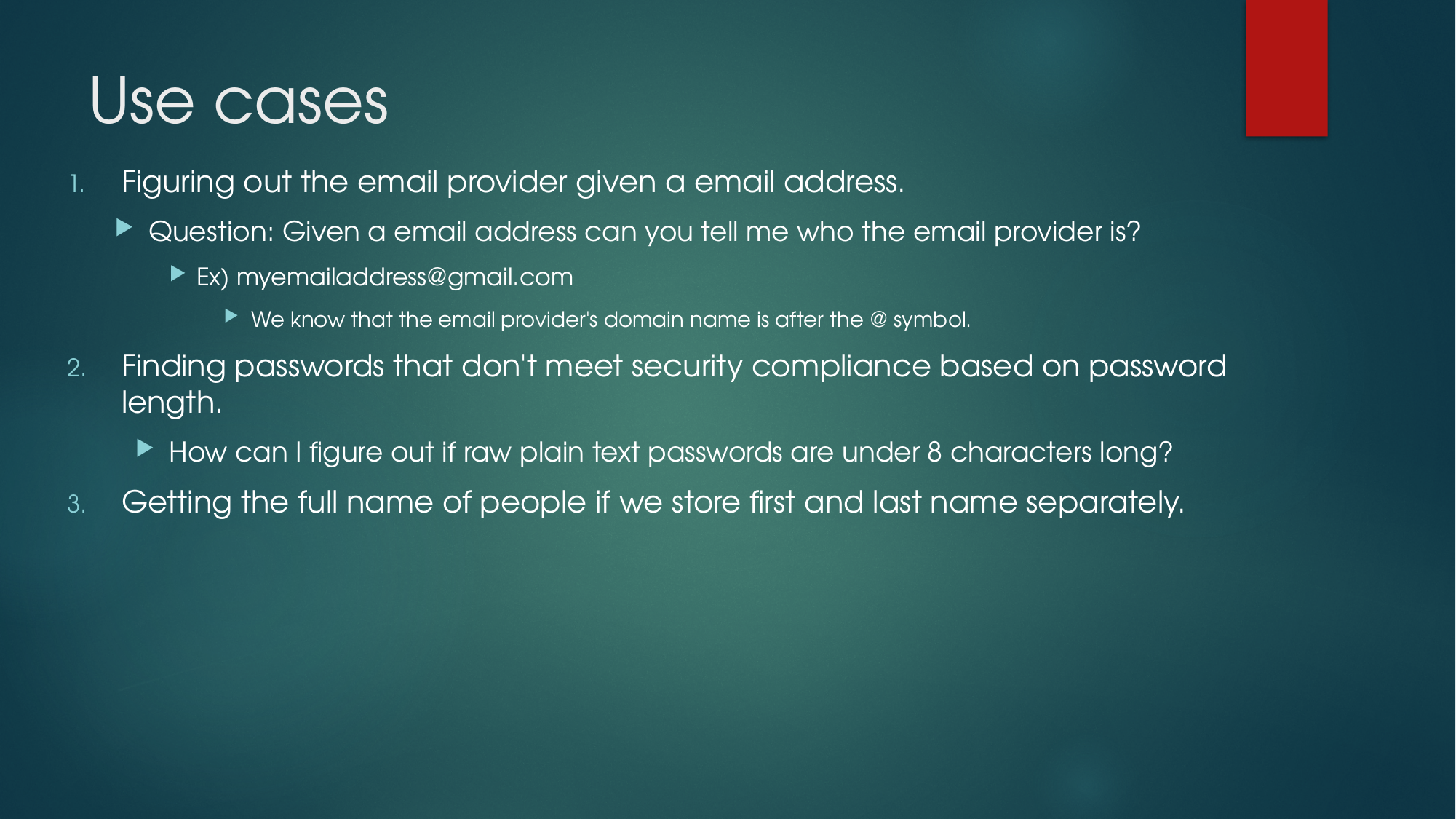

# Use cases
Figuring out the email provider given a email address.
Question: Given a email address can you tell me who the email provider is?
Ex) myemailaddress@gmail.com
We know that the email provider's domain name is after the @ symbol.
Finding passwords that don't meet security compliance based on password length.
How can I figure out if raw plain text passwords are under 8 characters long?
Getting the full name of people if we store first and last name separately.